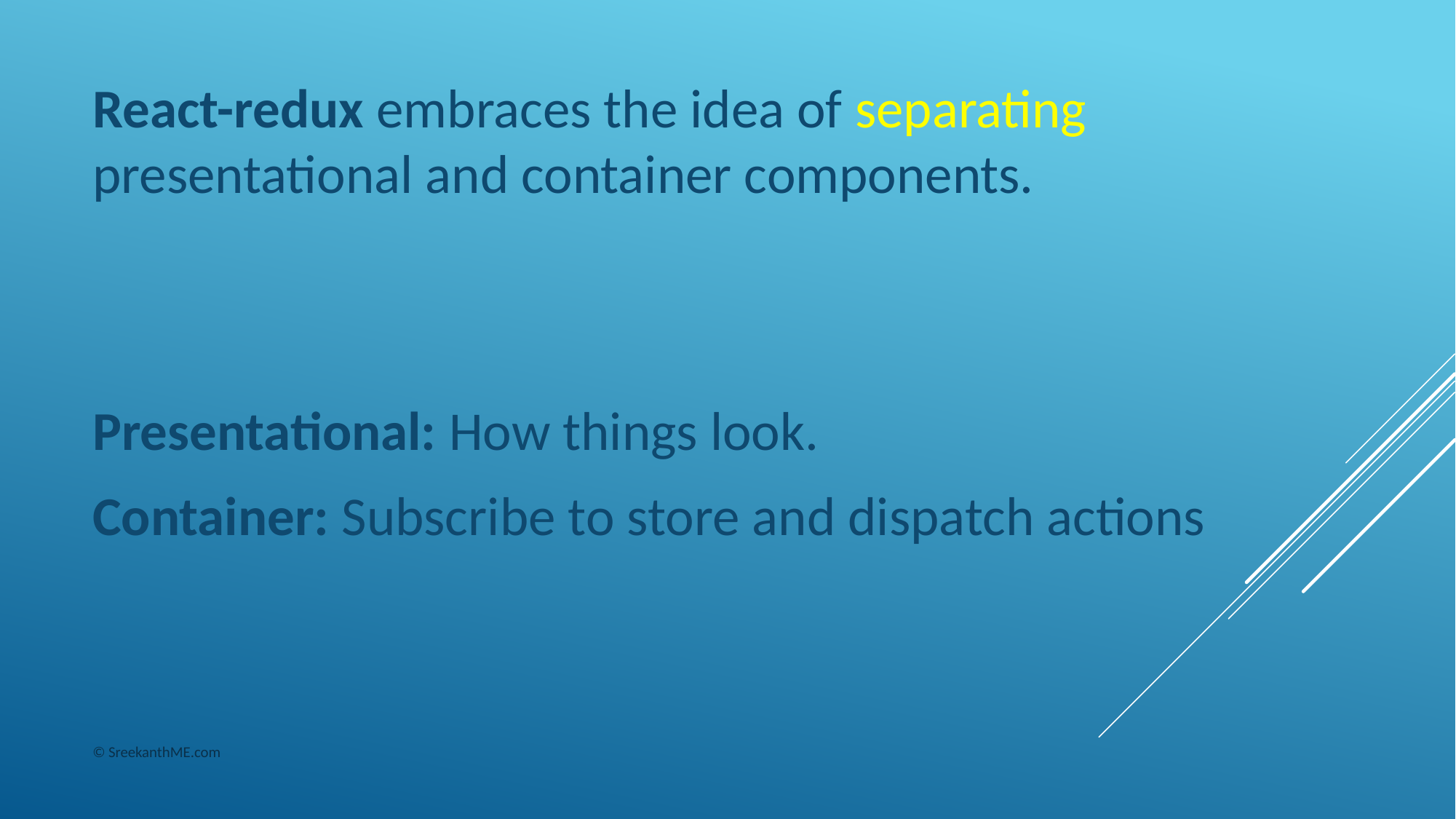

React-redux embraces the idea of separating presentational and container components.

Presentational: How things look.
Container: Subscribe to store and dispatch actions
© SreekanthME.com